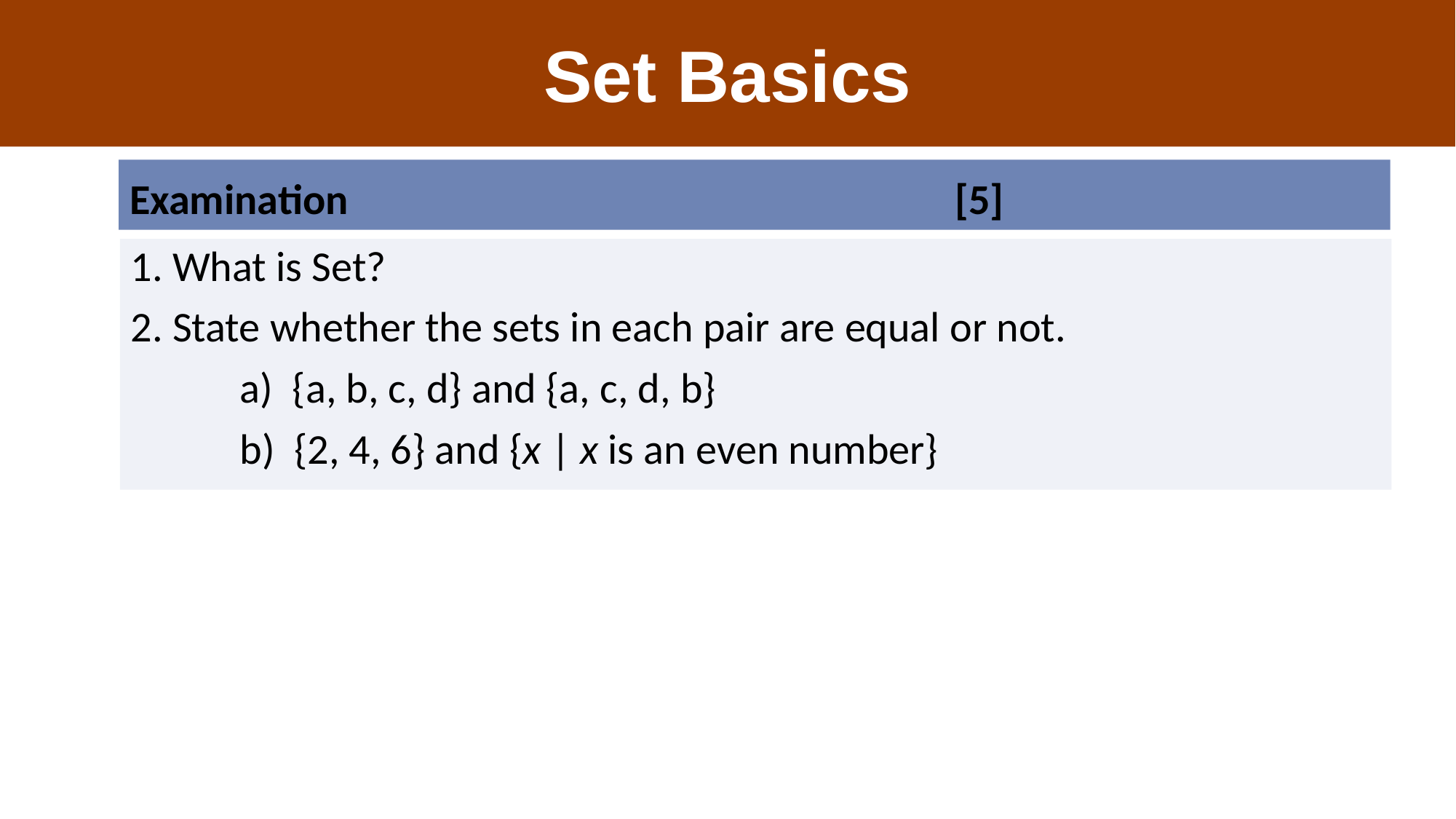

# Set Basics
Examination                                                               [5]
1. What is Set?
2. State whether the sets in each pair are equal or not.
	a)  {a, b, c, d} and {a, c, d, b}
	b)  {2, 4, 6} and {x | x is an even number}